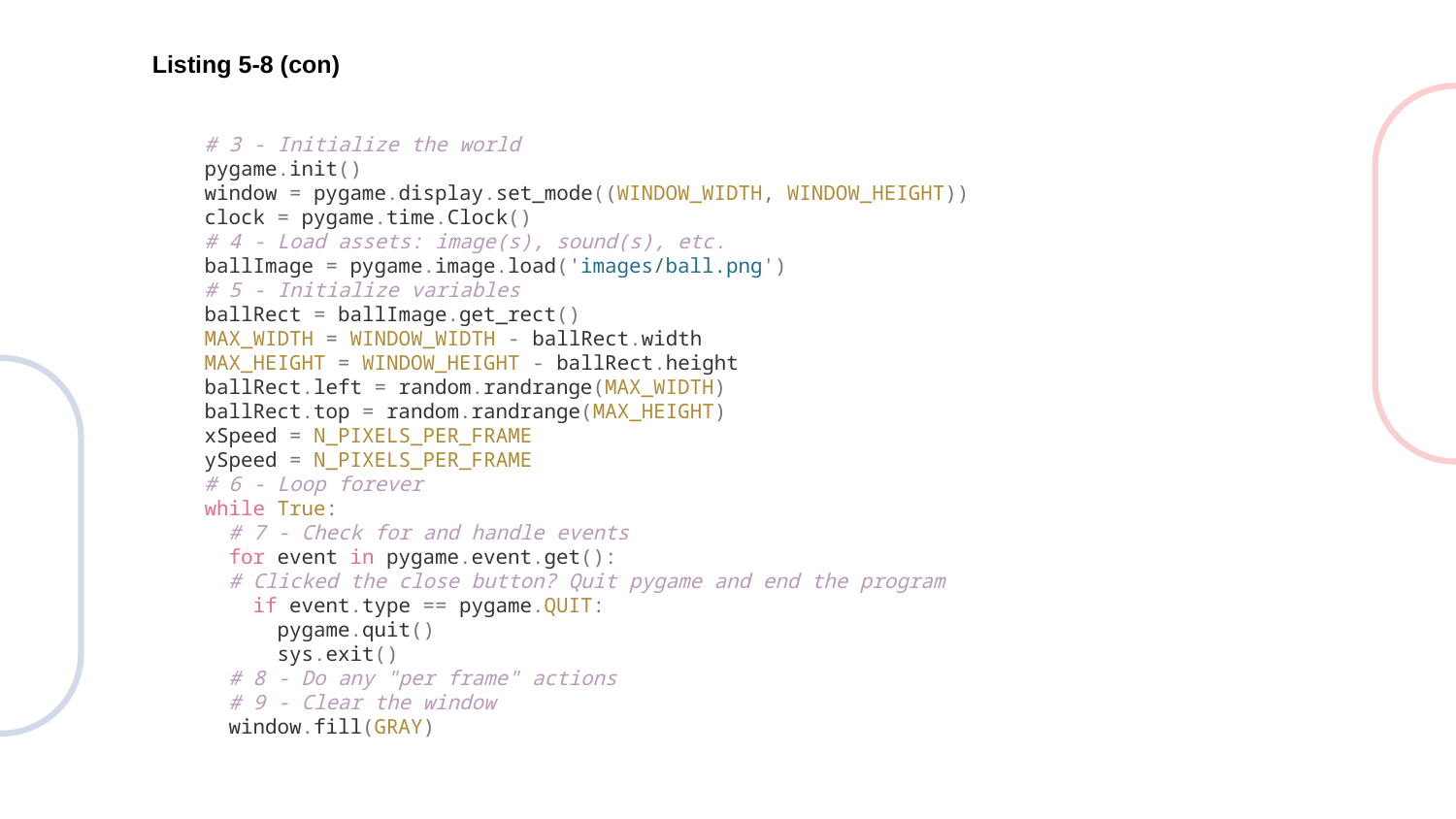

Listing 5-8 (con)
# 3 - Initialize the world
pygame.init()
window = pygame.display.set_mode((WINDOW_WIDTH, WINDOW_HEIGHT))
clock = pygame.time.Clock()
# 4 - Load assets: image(s), sound(s), etc.
ballImage = pygame.image.load('images/ball.png')
# 5 - Initialize variables
ballRect = ballImage.get_rect()
MAX_WIDTH = WINDOW_WIDTH - ballRect.width
MAX_HEIGHT = WINDOW_HEIGHT - ballRect.height
ballRect.left = random.randrange(MAX_WIDTH)
ballRect.top = random.randrange(MAX_HEIGHT)
xSpeed = N_PIXELS_PER_FRAME
ySpeed = N_PIXELS_PER_FRAME
# 6 - Loop forever
while True:
  # 7 - Check for and handle events
  for event in pygame.event.get():
  # Clicked the close button? Quit pygame and end the program
    if event.type == pygame.QUIT:
      pygame.quit()
      sys.exit()
  # 8 - Do any "per frame" actions
  # 9 - Clear the window
  window.fill(GRAY)